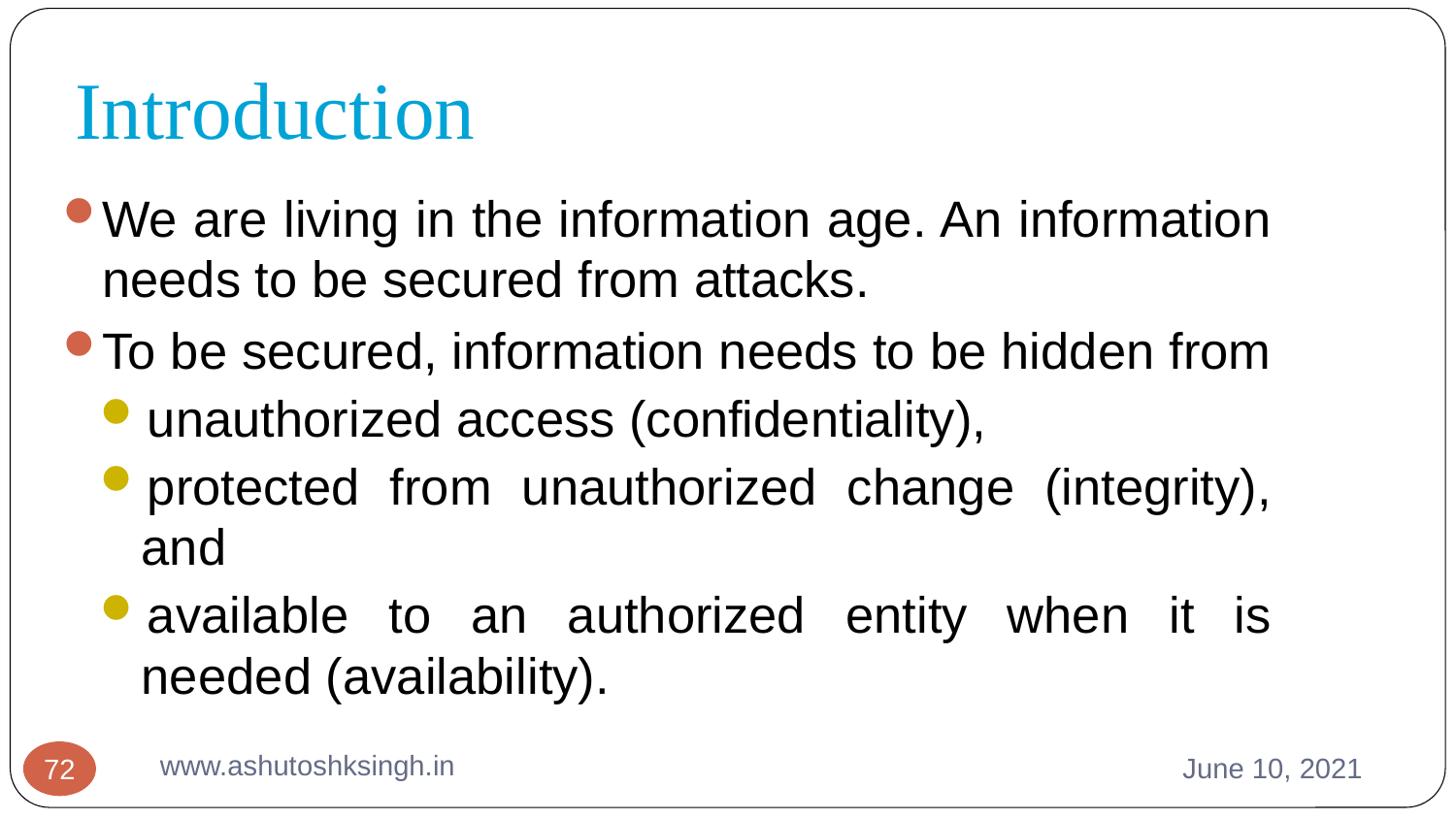

# Introduction
We are living in the information age. An information needs to be secured from attacks.
To be secured, information needs to be hidden from
unauthorized access (confidentiality),
protected from unauthorized change (integrity), and
available to an authorized entity when it is needed (availability).

www.ashutoshksingh.in
June 10, 2021
72